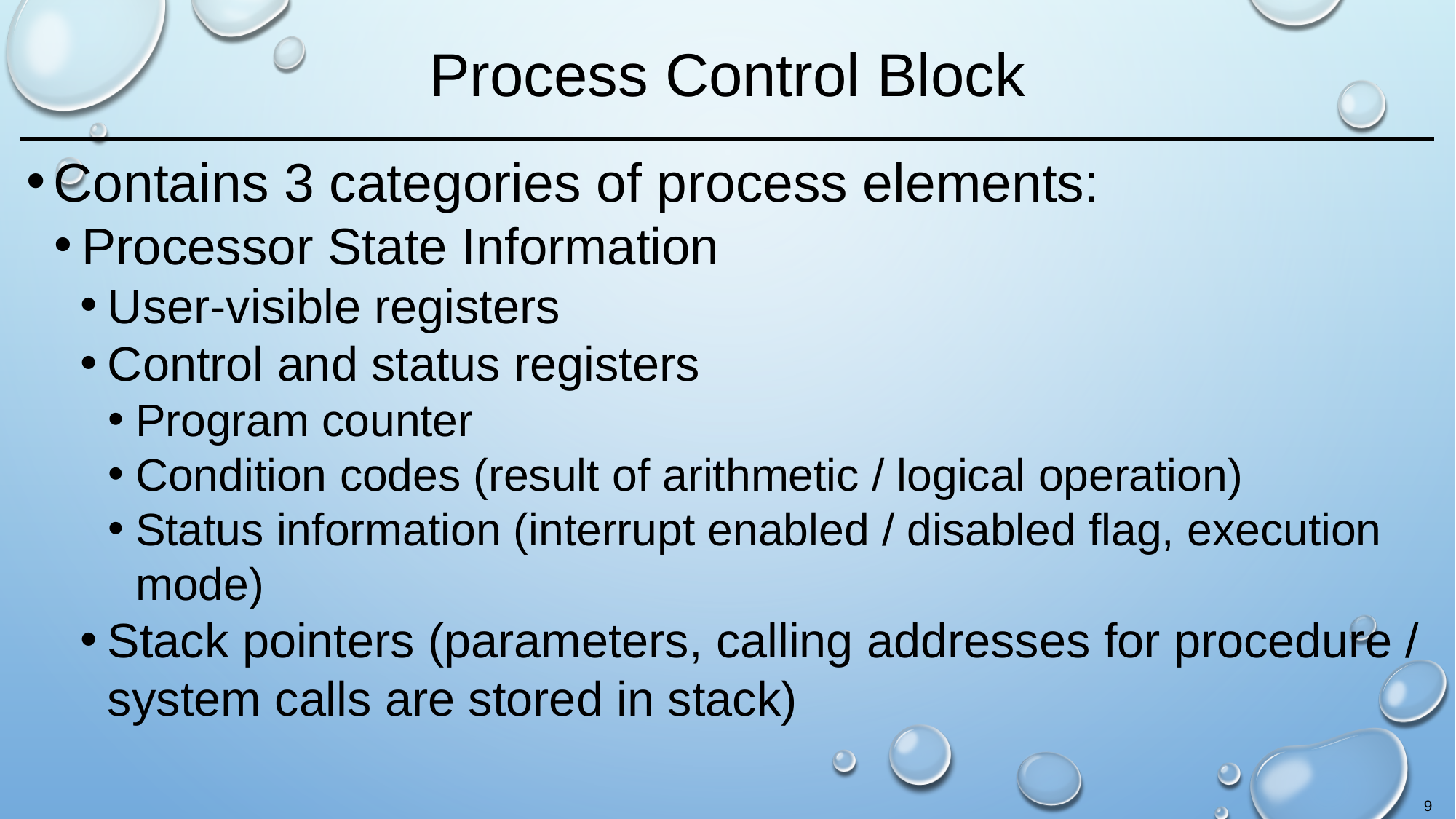

# Process Control Block
Contains 3 categories of process elements:
Processor State Information
User-visible registers
Control and status registers
Program counter
Condition codes (result of arithmetic / logical operation)
Status information (interrupt enabled / disabled flag, execution mode)
Stack pointers (parameters, calling addresses for procedure / system calls are stored in stack)
9